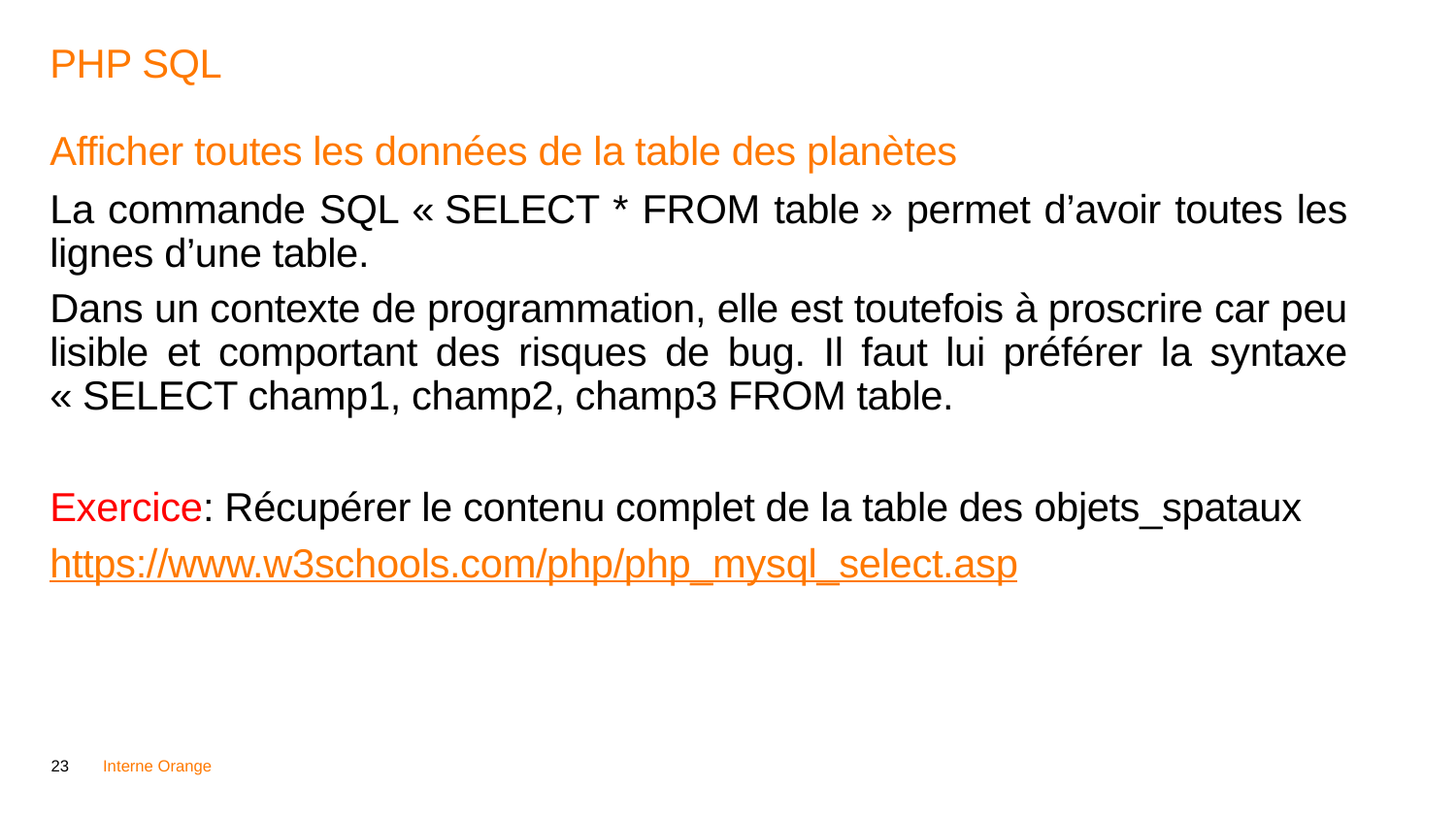

# PHP SQL Afficher toutes les données de la table des planètes
La commande SQL « SELECT * FROM table » permet d’avoir toutes les lignes d’une table.
Dans un contexte de programmation, elle est toutefois à proscrire car peu lisible et comportant des risques de bug. Il faut lui préférer la syntaxe « SELECT champ1, champ2, champ3 FROM table.

Exercice: Récupérer le contenu complet de la table des objets_spataux
https://www.w3schools.com/php/php_mysql_select.asp